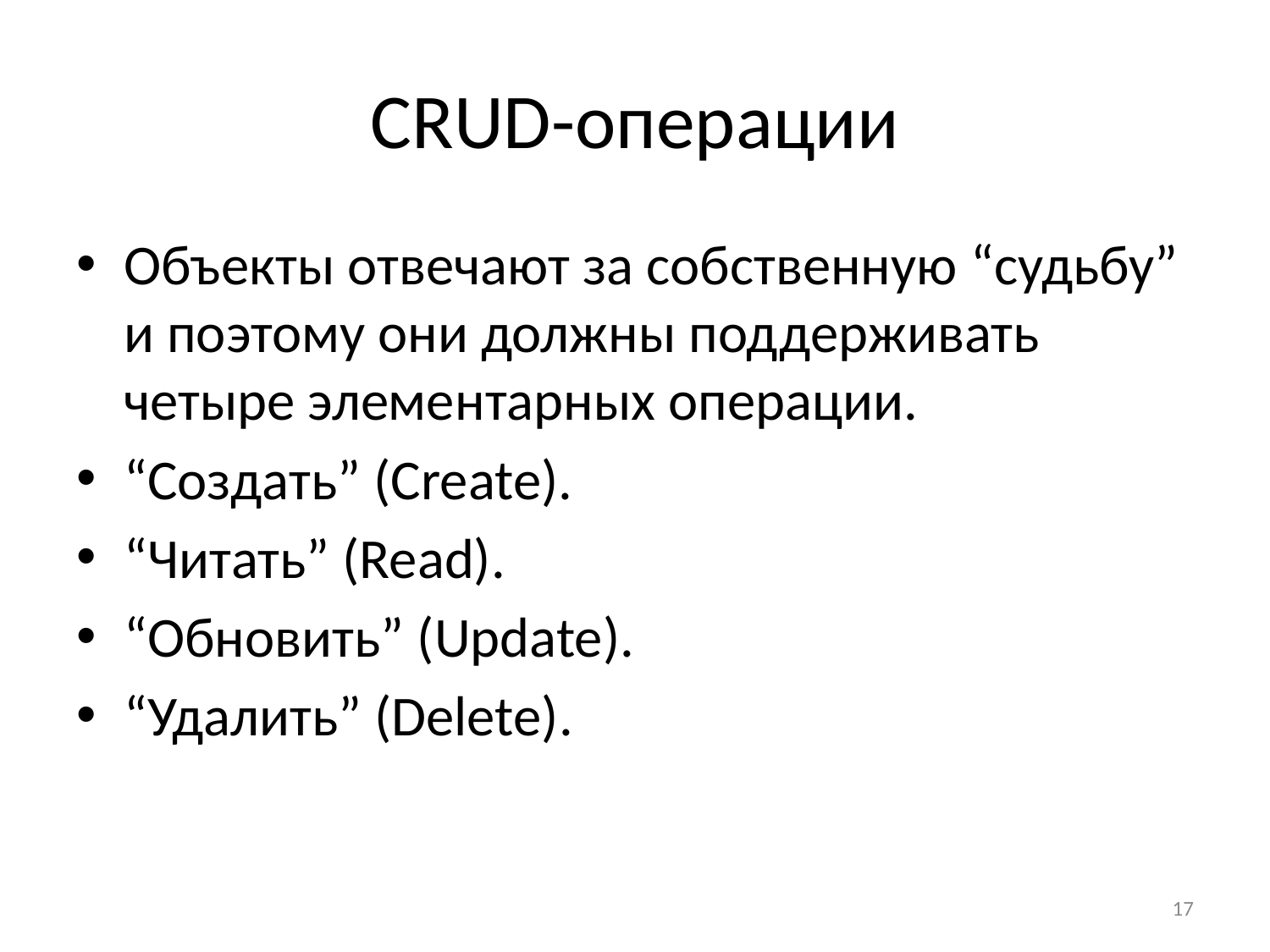

# CRUD-операции
Объекты отвечают за собственную “судьбу” и поэтому они должны поддерживать четыре элементарных операции.
“Создать” (Create).
“Читать” (Read).
“Обновить” (Update).
“Удалить” (Delete).

17